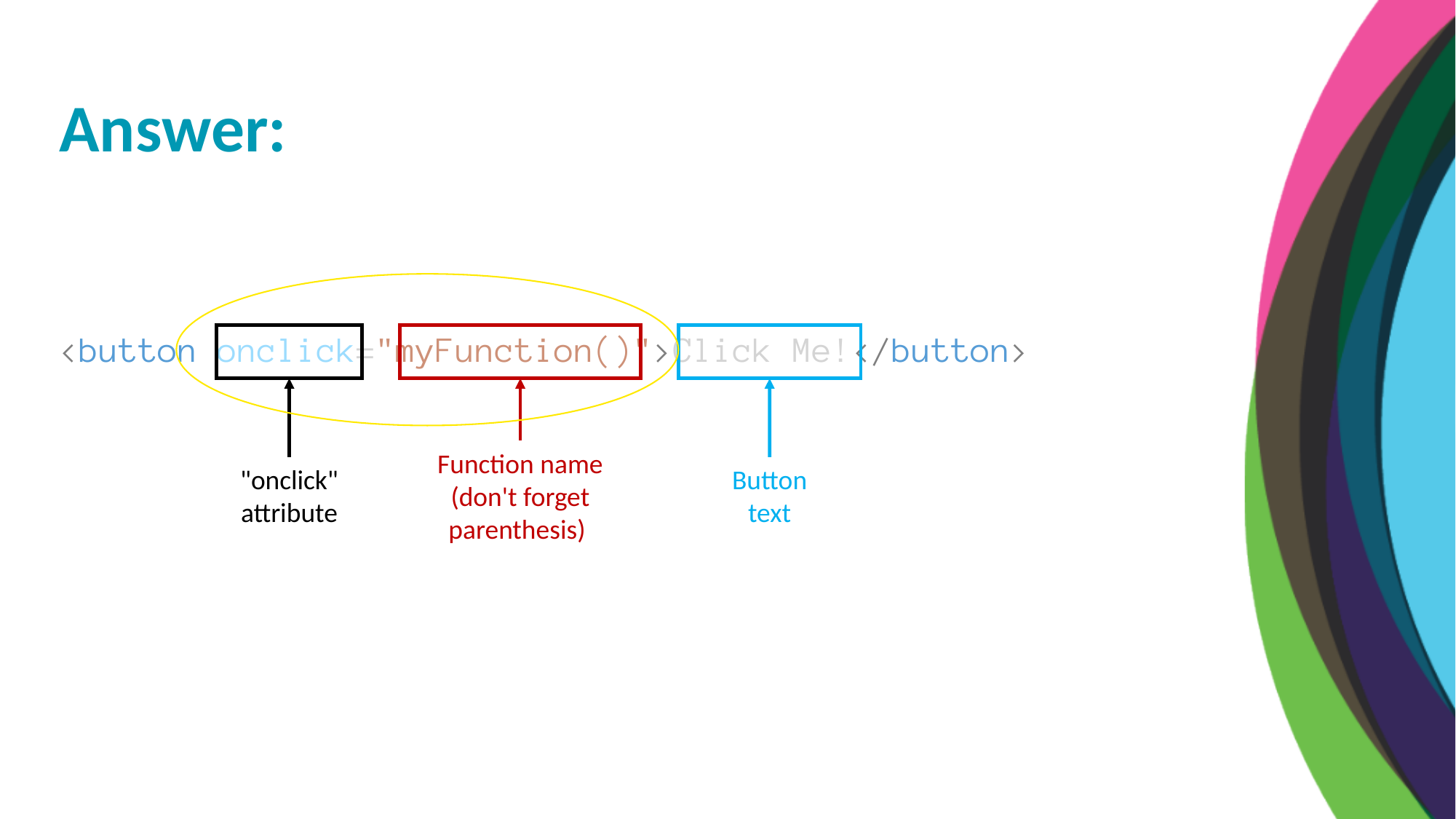

Answer:

<button onclick="myFunction()">Click Me!</button>

Function name (don't forget parenthesis)
"onclick" attribute
Button text